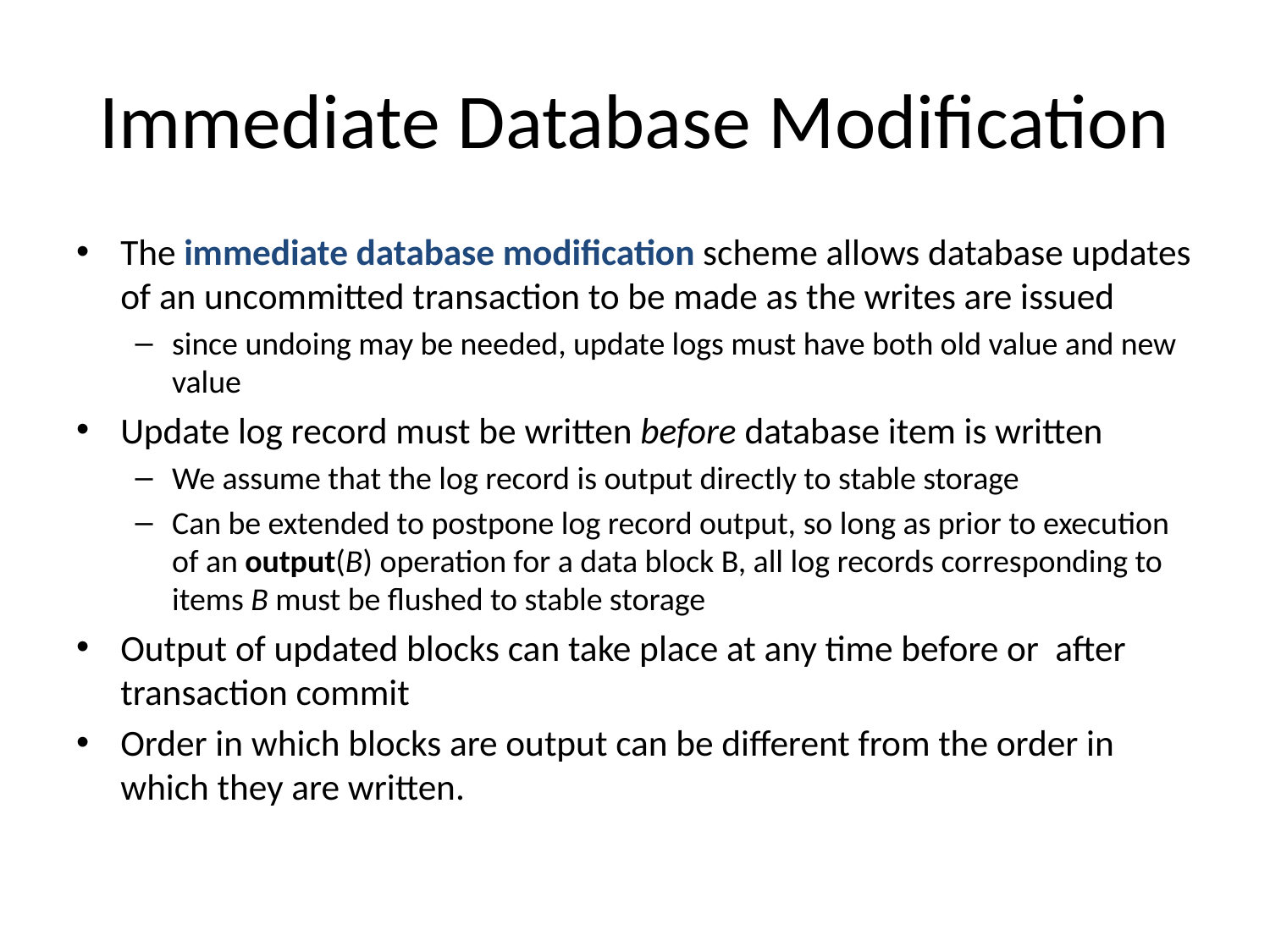

The immediate database modification scheme allows database updates of an uncommitted transaction to be made as the writes are issued
since undoing may be needed, update logs must have both old value and new value
Update log record must be written before database item is written
We assume that the log record is output directly to stable storage
Can be extended to postpone log record output, so long as prior to execution of an output(B) operation for a data block B, all log records corresponding to items B must be flushed to stable storage
Output of updated blocks can take place at any time before or  after transaction commit
Order in which blocks are output can be different from the order in which they are written.
# Immediate Database Modification